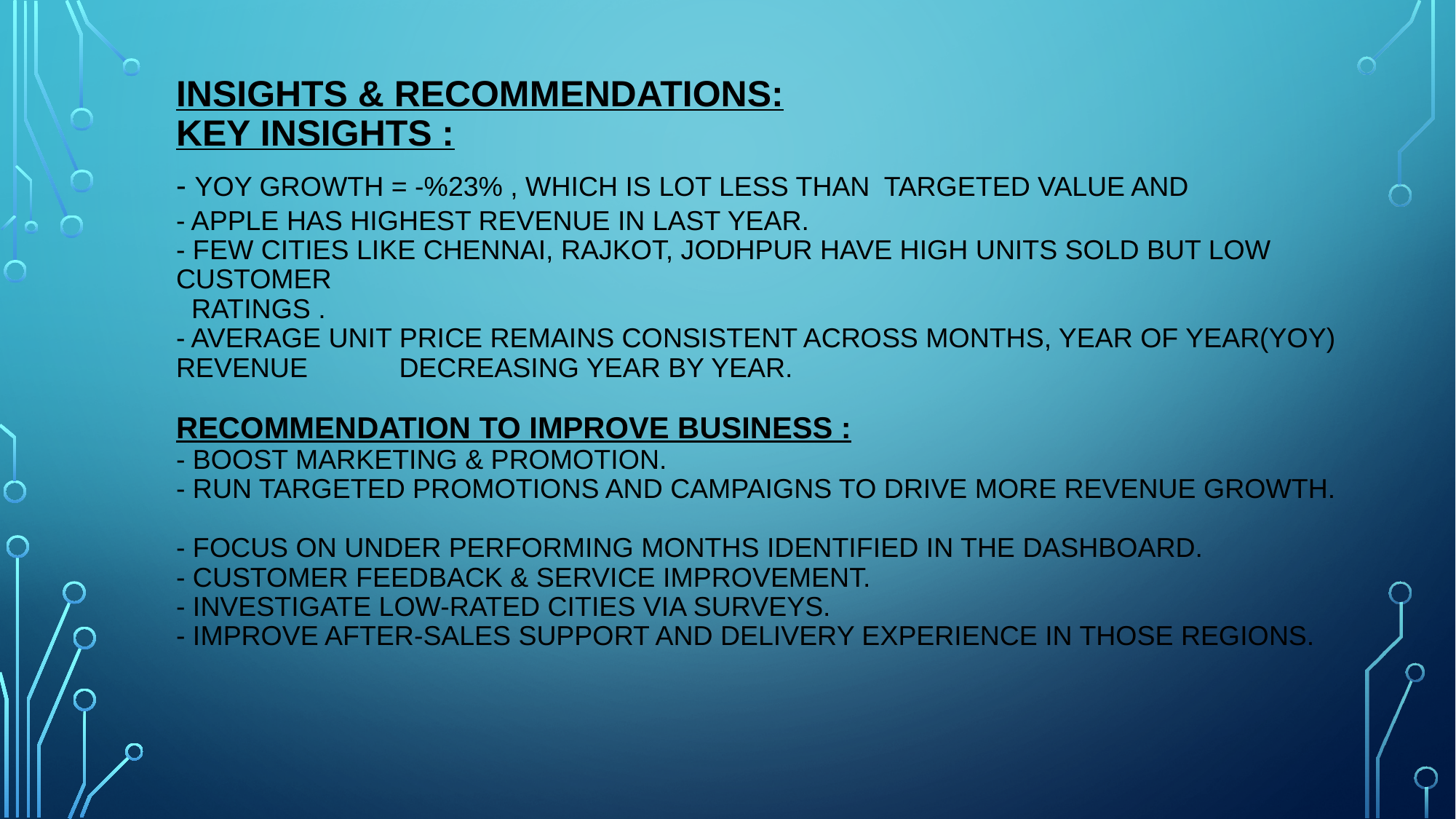

# Insights & Recommendations: Key Insights : - YoY Growth = -%23% , which is lot less than targeted value and - Apple has highest revenue in Last Year. - Few Cities like Chennai, rajkot, jodhpur have high units sold but low customer ratings . - Average unit price remains consistent across months, Year Of Year(YoY) Revenue            Decreasing Year by Year. Recommendation TO IMPROVE BUSINESS : - Boost Marketing & Promotion. - Run targeted promotions and campaigns to drive more revenue growth. - Focus on under performing months identified in the dashboard. - Customer Feedback & Service Improvement. - Investigate low-rated cities via surveys. - Improve after-sales support and delivery experience in those regions.